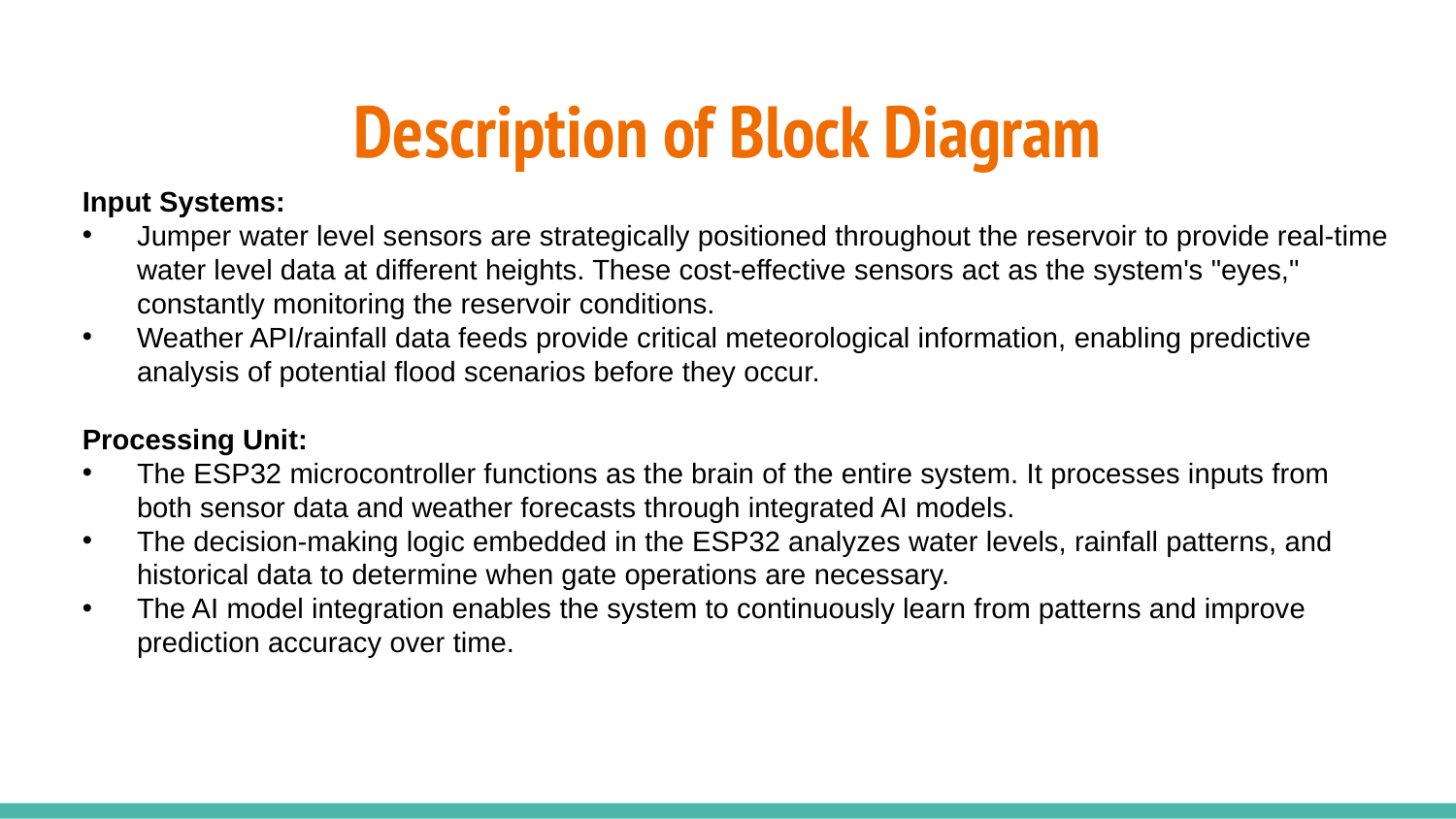

# Description of Block Diagram
Input Systems:
Jumper water level sensors are strategically positioned throughout the reservoir to provide real-time water level data at different heights. These cost-effective sensors act as the system's "eyes," constantly monitoring the reservoir conditions.
Weather API/rainfall data feeds provide critical meteorological information, enabling predictive analysis of potential flood scenarios before they occur.

Processing Unit:
The ESP32 microcontroller functions as the brain of the entire system. It processes inputs from both sensor data and weather forecasts through integrated AI models.
The decision-making logic embedded in the ESP32 analyzes water levels, rainfall patterns, and historical data to determine when gate operations are necessary.
The AI model integration enables the system to continuously learn from patterns and improve prediction accuracy over time.